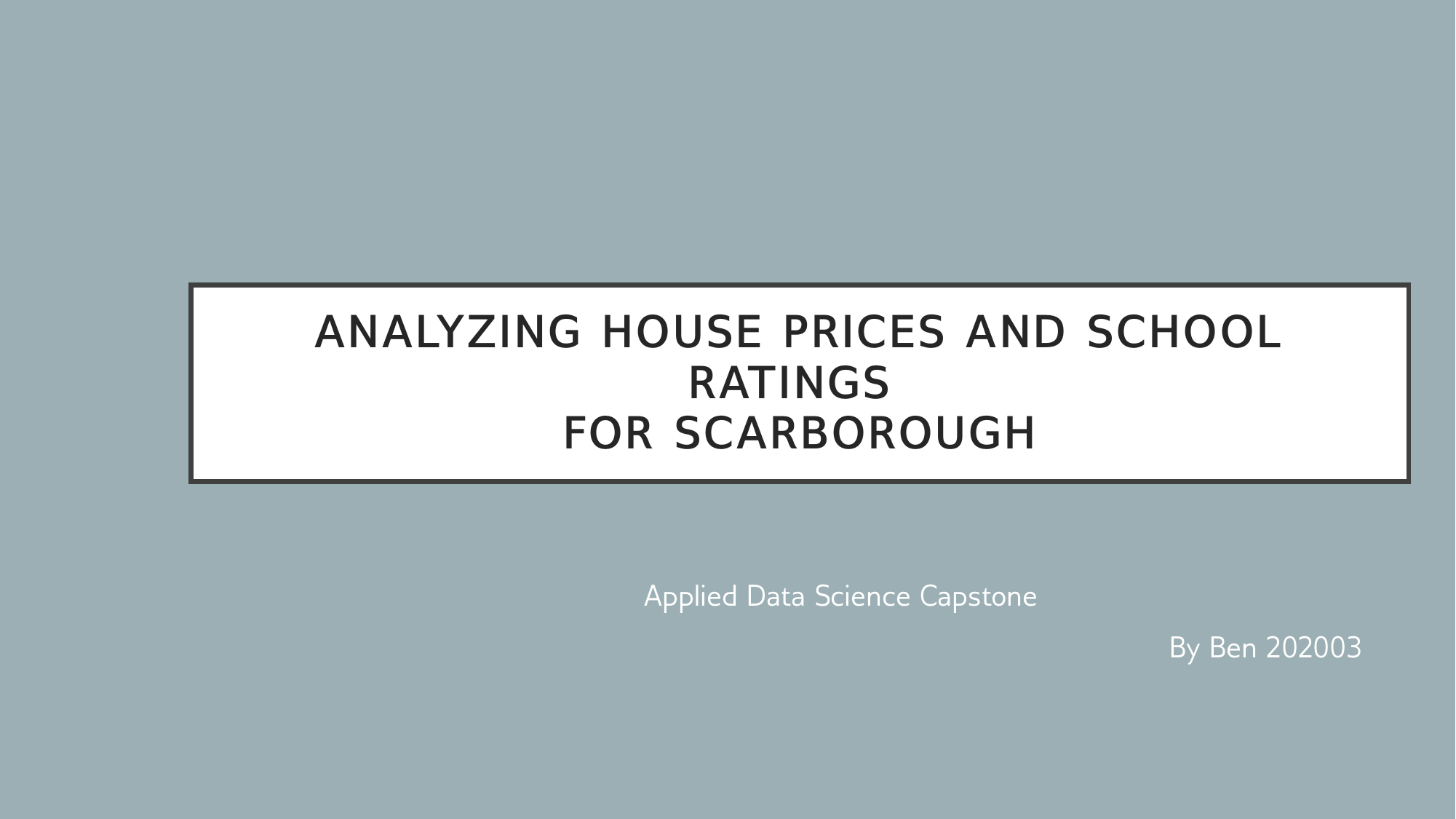

# Analyzing House Prices and School Ratings for Scarborough
Applied Data Science Capstone
            By Ben 202003